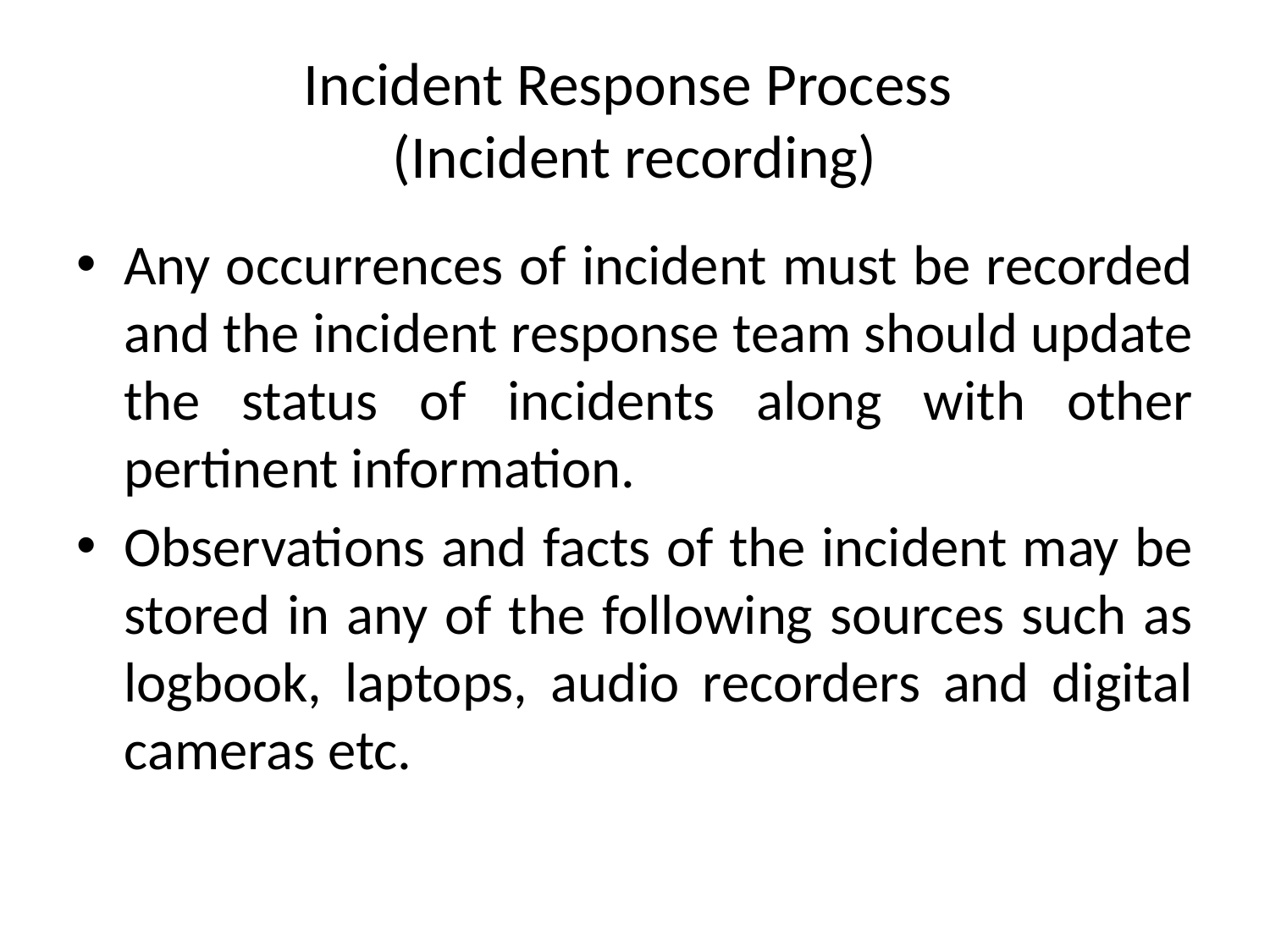

# Incident Response Process (Incident recording)
Any occurrences of incident must be recorded and the incident response team should update the status of incidents along with other pertinent information.
Observations and facts of the incident may be stored in any of the following sources such as logbook, laptops, audio recorders and digital cameras etc.